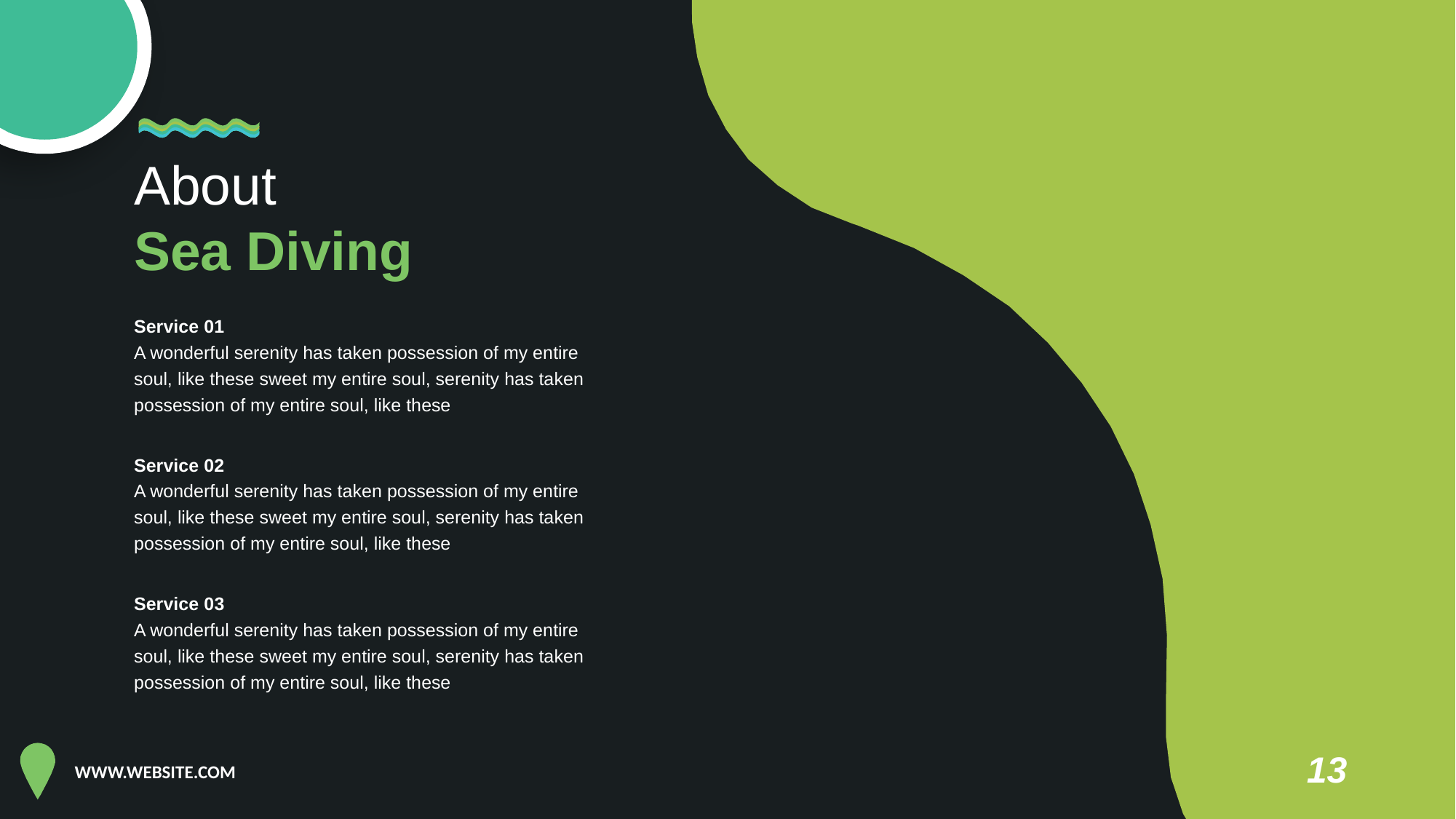

About
Sea Diving
Service 01
A wonderful serenity has taken possession of my entire soul, like these sweet my entire soul, serenity has taken possession of my entire soul, like these
Service 02
A wonderful serenity has taken possession of my entire soul, like these sweet my entire soul, serenity has taken possession of my entire soul, like these
Service 03
A wonderful serenity has taken possession of my entire soul, like these sweet my entire soul, serenity has taken possession of my entire soul, like these
13

WWW.WEBSITE.COM